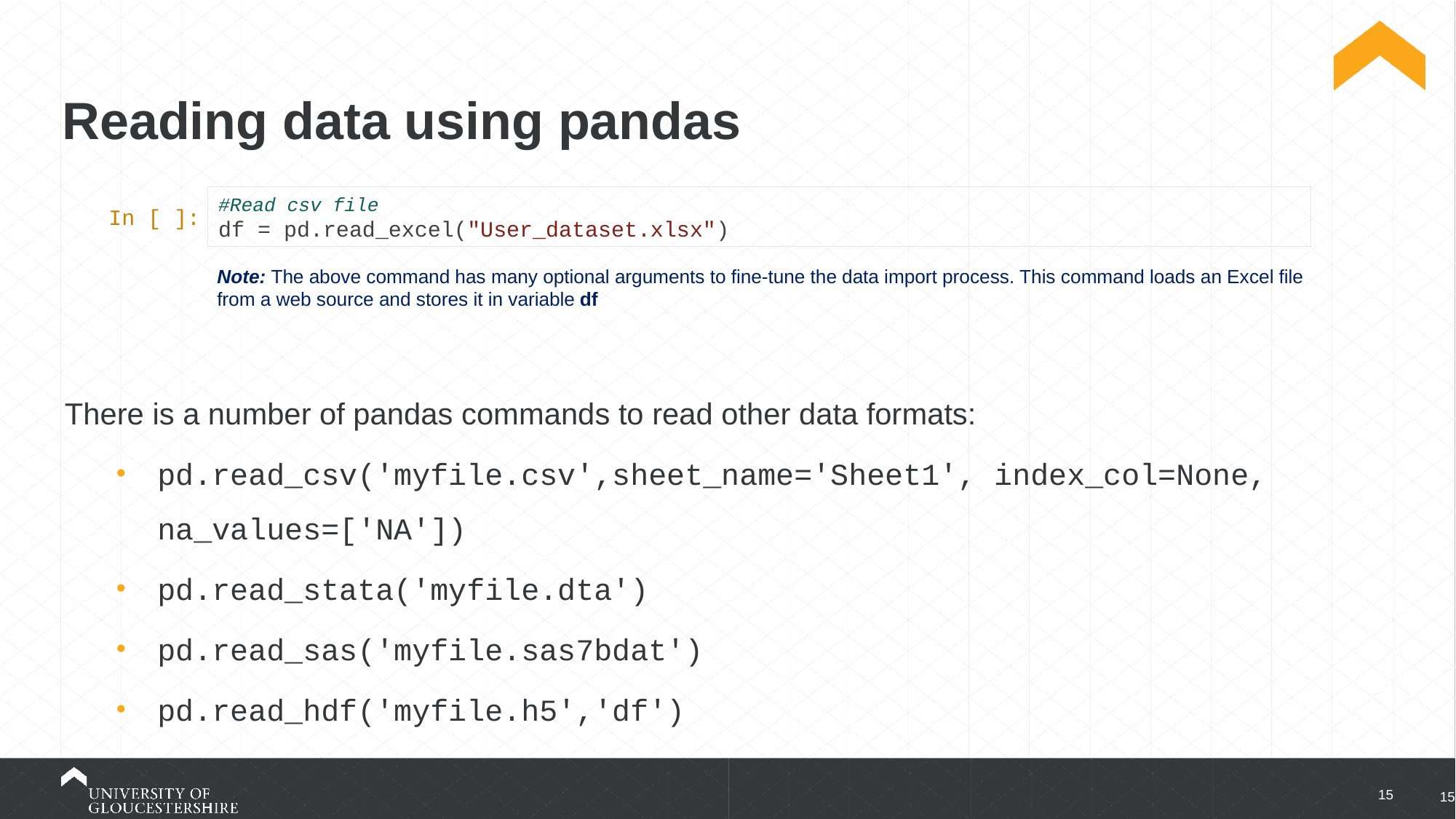

# Reading data using pandas

There is a number of pandas commands to read other data formats:
pd.read_csv('myfile.csv',sheet_name='Sheet1', index_col=None, na_values=['NA'])
pd.read_stata('myfile.dta')
pd.read_sas('myfile.sas7bdat')
pd.read_hdf('myfile.h5','df')

#Read csv file
df = pd.read_excel("User_dataset.xlsx")
         In [ ]:
Note: The above command has many optional arguments to fine-tune the data import process. This command loads an Excel file from a web source and stores it in variable df
15